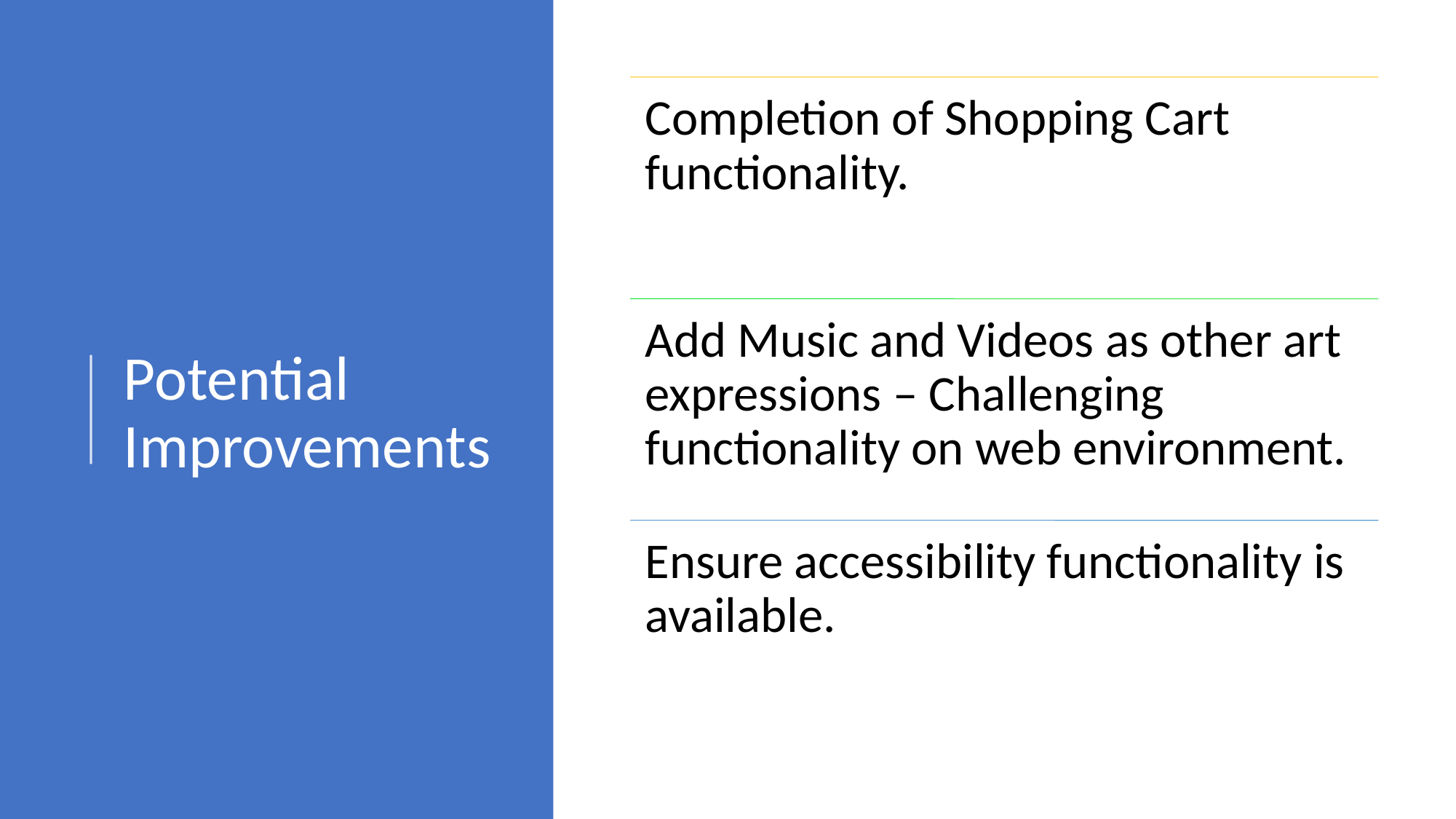

Completion of Shopping Cart functionality.
Add Music and Videos as other art expressions – Challenging functionality on web environment.
Ensure accessibility functionality is available.
# Potential Improvements